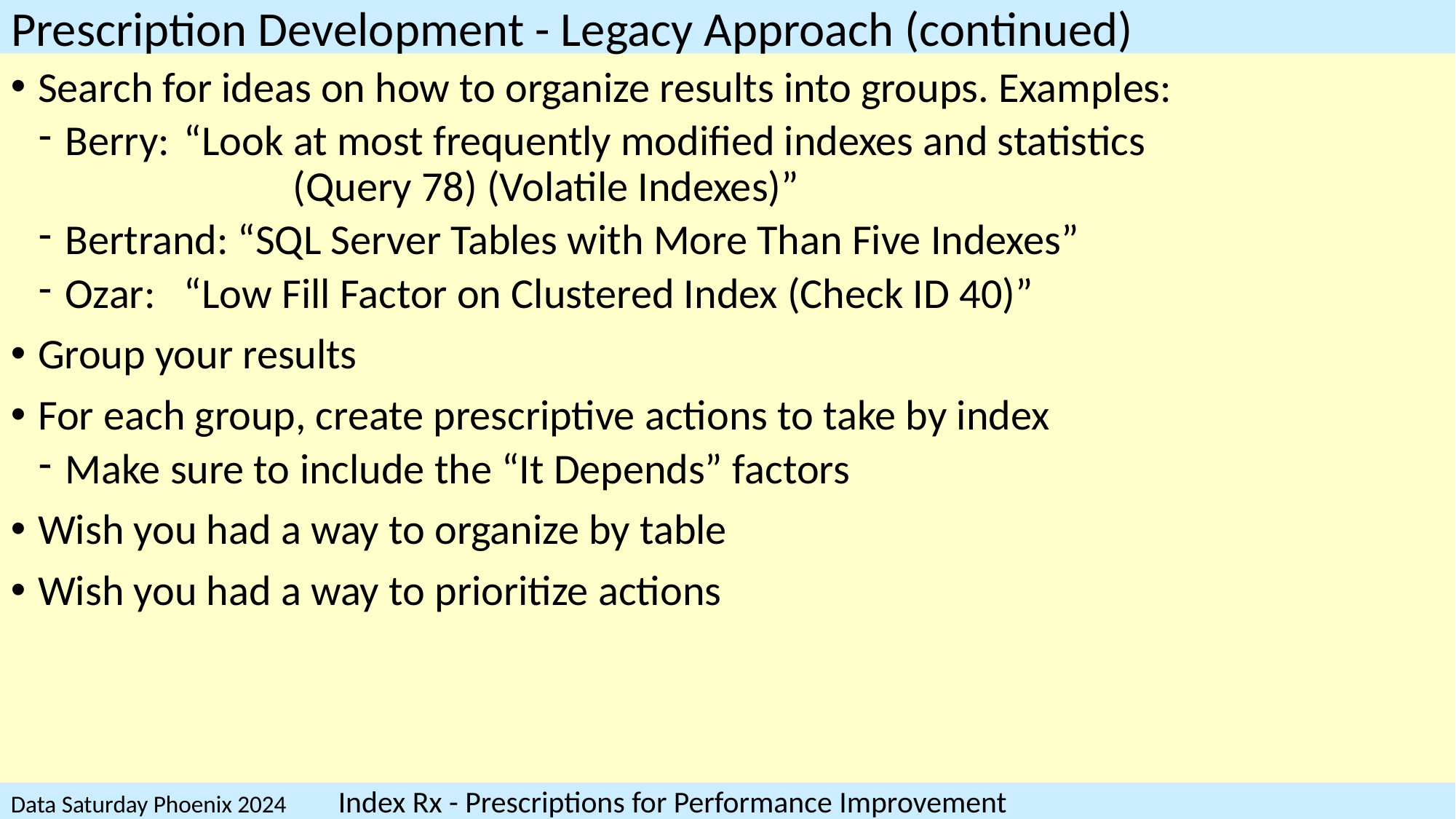

# Prescription Development - Legacy Approach (continued)
Search for ideas on how to organize results into groups. Examples:
Berry:	 “Look at most frequently modified indexes and statistics
		 (Query 78) (Volatile Indexes)”
Bertrand: “SQL Server Tables with More Than Five Indexes”
Ozar:	 “Low Fill Factor on Clustered Index (Check ID 40)”
Group your results
For each group, create prescriptive actions to take by index
Make sure to include the “It Depends” factors
Wish you had a way to organize by table
Wish you had a way to prioritize actions